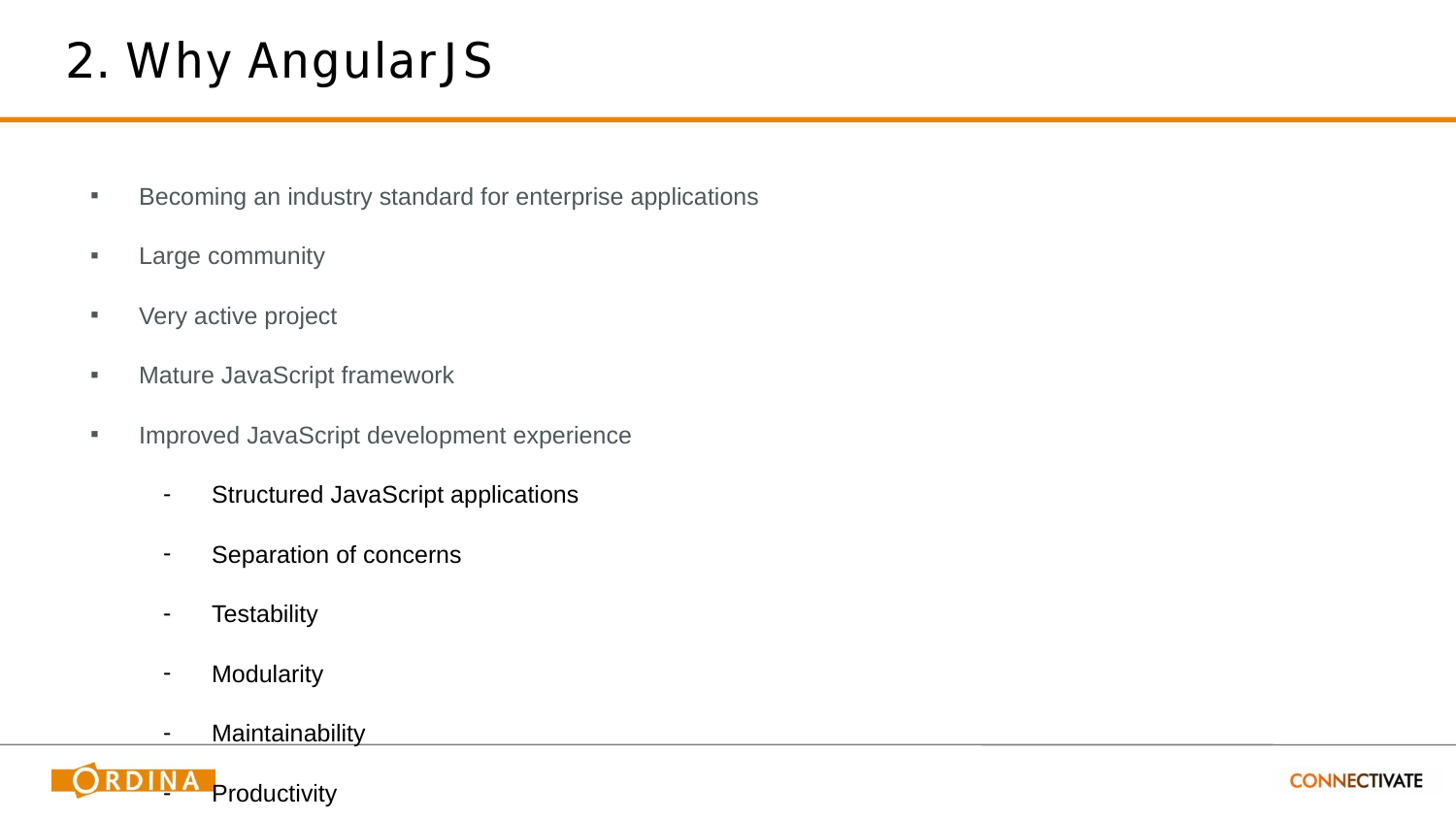

# 2. Why AngularJS
Becoming an industry standard for enterprise applications
Large community
Very active project
Mature JavaScript framework
Improved JavaScript development experience
Structured JavaScript applications
Separation of concerns
Testability
Modularity
Maintainability
Productivity
Lots of tooling around AngularJS
Documentation is not the best around